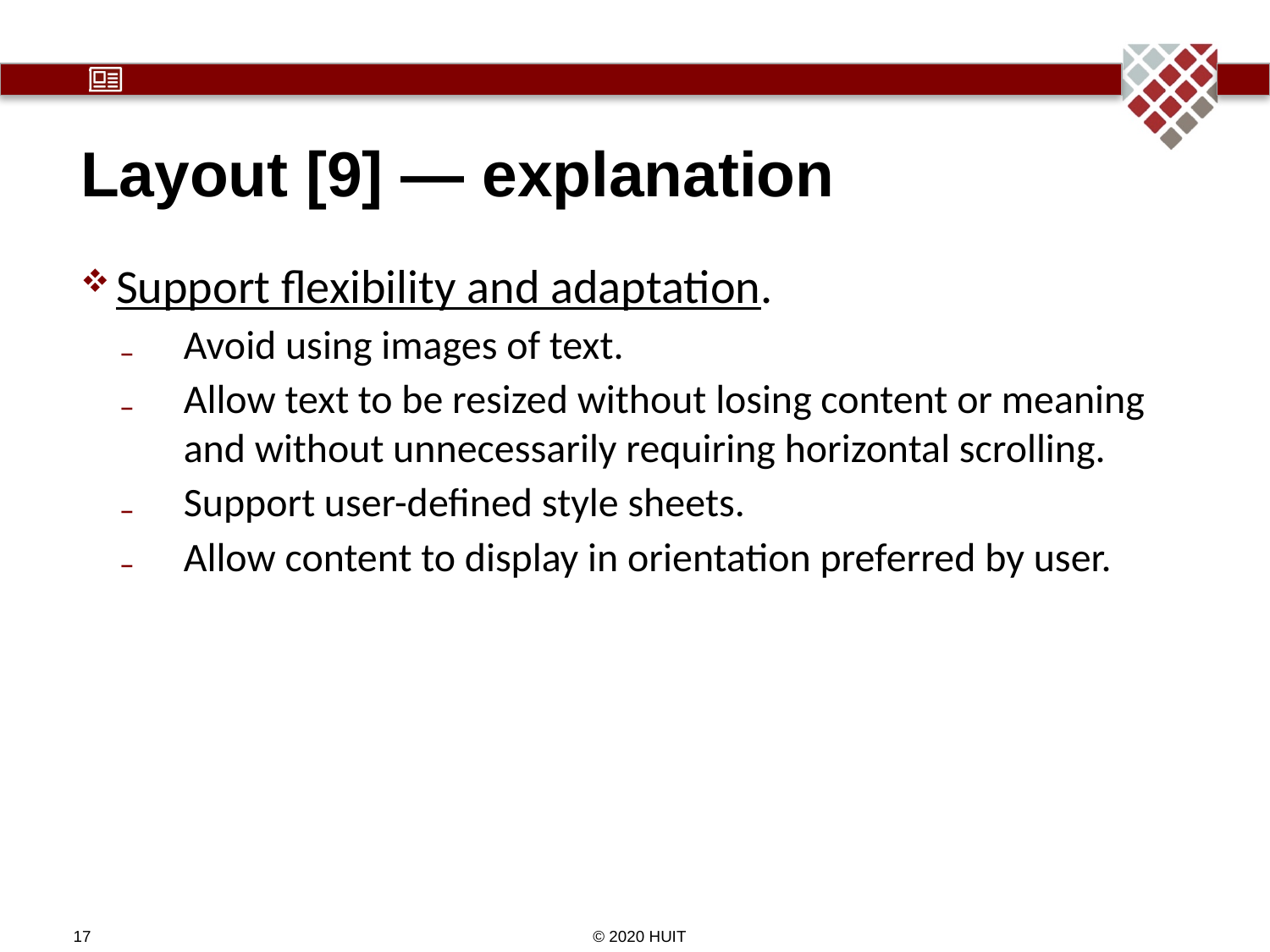

# Layout [9] — explanation
Support flexibility and adaptation.
Avoid using images of text.
Allow text to be resized without losing content or meaning and without unnecessarily requiring horizontal scrolling.
Support user-defined style sheets.
Allow content to display in orientation preferred by user.
© 2020 HUIT
17